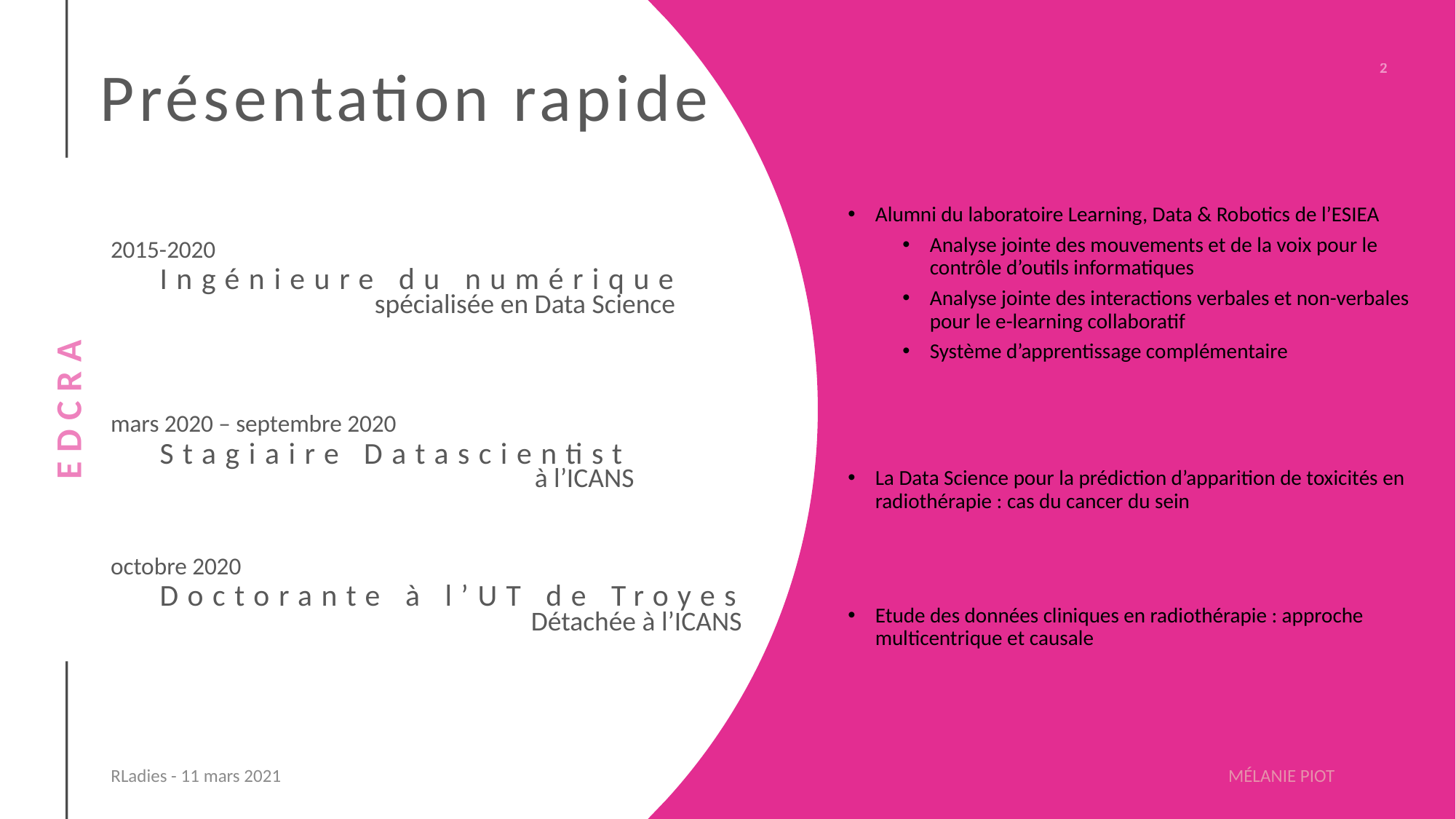

# Présentation rapide
Alumni du laboratoire Learning, Data & Robotics de l’ESIEA
Analyse jointe des mouvements et de la voix pour le contrôle d’outils informatiques
Analyse jointe des interactions verbales et non-verbales pour le e-learning collaboratif
Système d’apprentissage complémentaire

La Data Science pour la prédiction d’apparition de toxicités en radiothérapie : cas du cancer du sein

Etude des données cliniques en radiothérapie : approche multicentrique et causale

2015-2020
Ingénieure du numérique
spécialisée en Data Science
mars 2020 – septembre 2020
Stagiaire Datascientist
à l’ICANS
octobre 2020
Doctorante à l’UT de Troyes
Détachée à l’ICANS
RLadies - 11 mars 2021
MÉLANIE PIOT